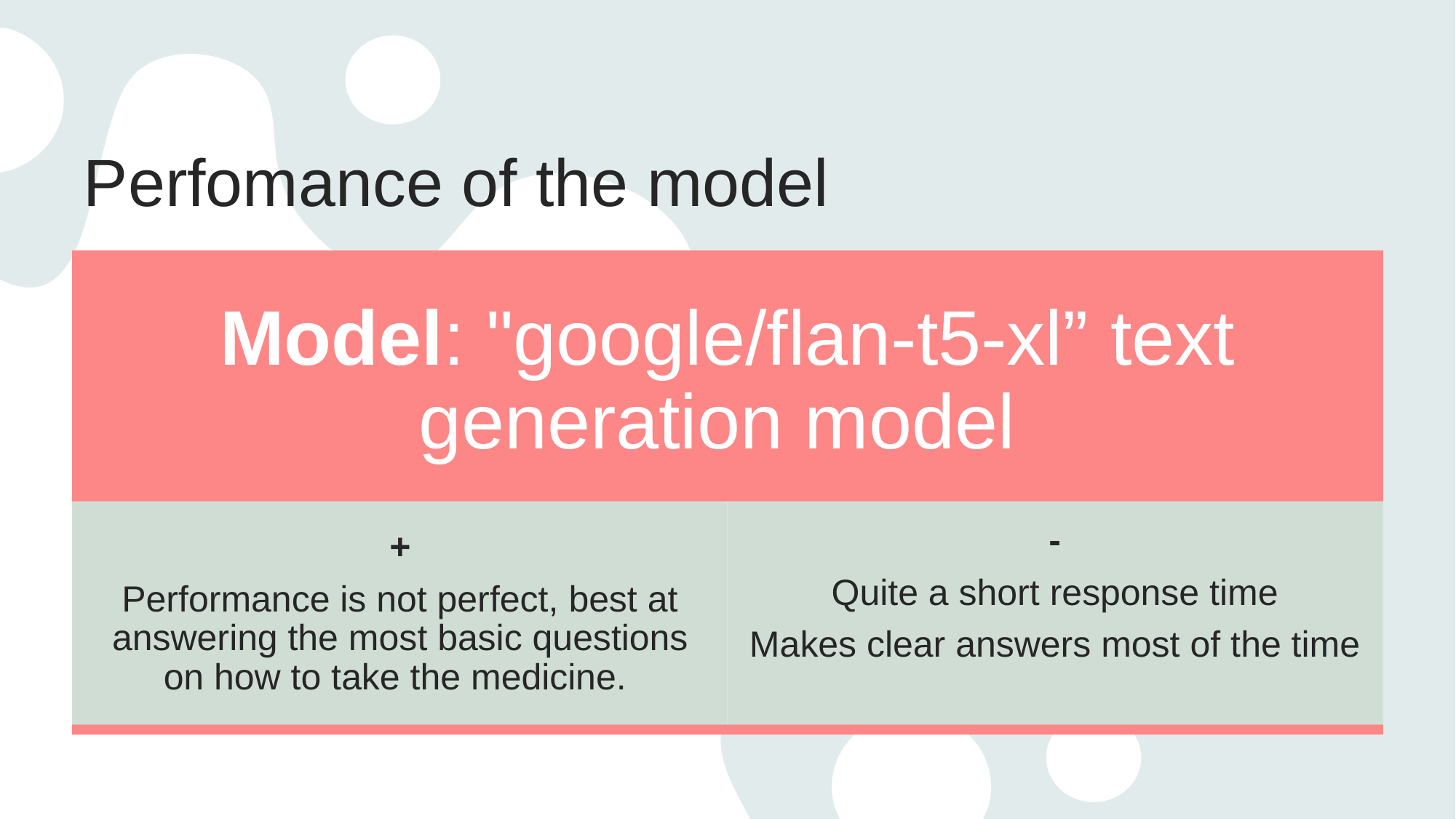

# Perfomance of the model
Model: "google/flan-t5-xl” text generation model
+
Performance is not perfect, best at answering the most basic questions on how to take the medicine.
-
Quite a short response time
Makes clear answers most of the time